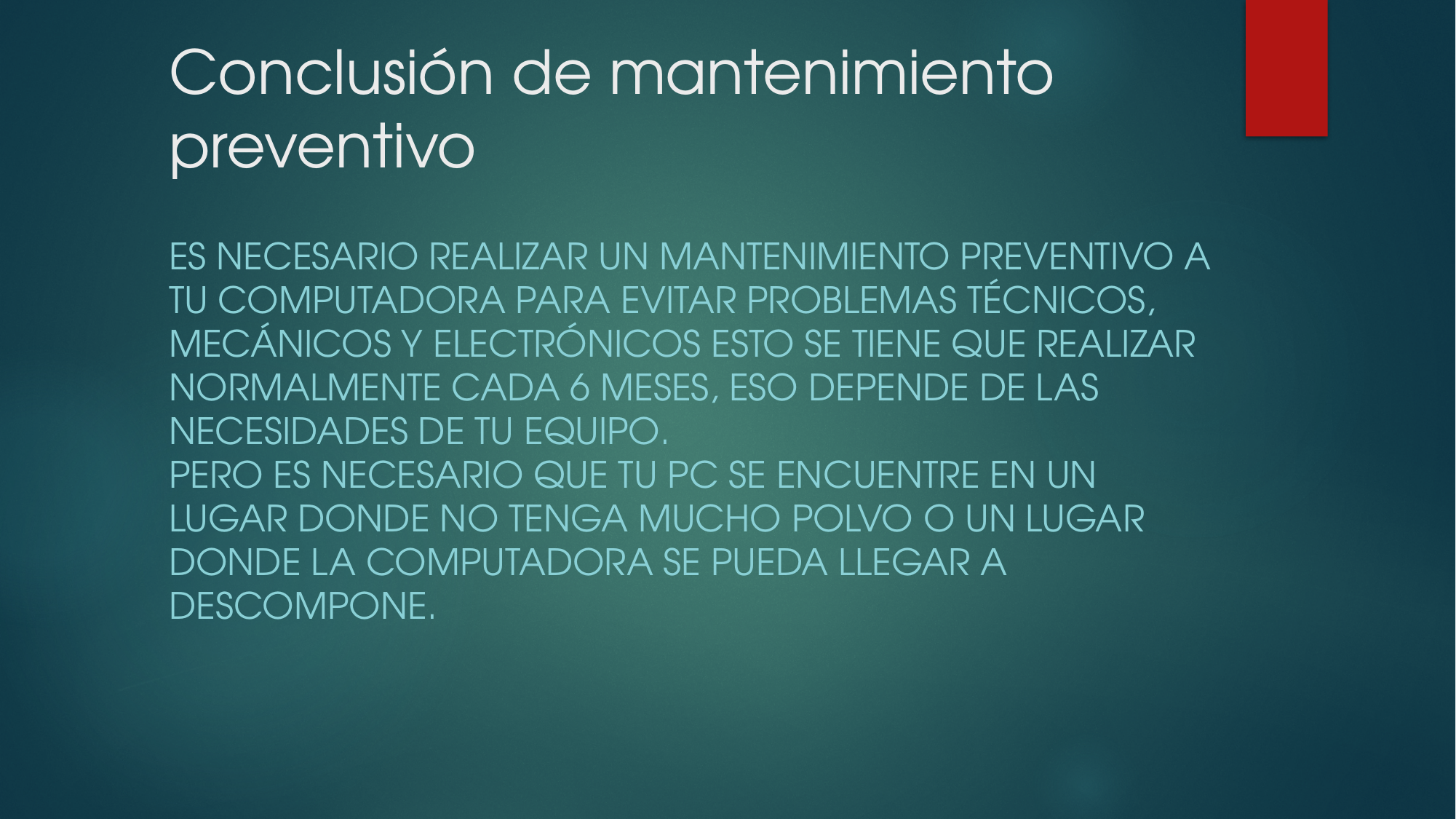

# Conclusión de mantenimiento preventivo
Es necesario realizar un mantenimiento preventivo a tu computadora para evitar problemas técnicos, mecánicos y electrónicos esto se tiene que realizar normalmente cada 6 meses, eso depende de las necesidades de tu equipo.
Pero es necesario que tu pc se encuentre en un lugar donde no tenga mucho polvo o un lugar donde la computadora se pueda llegar a descompone.